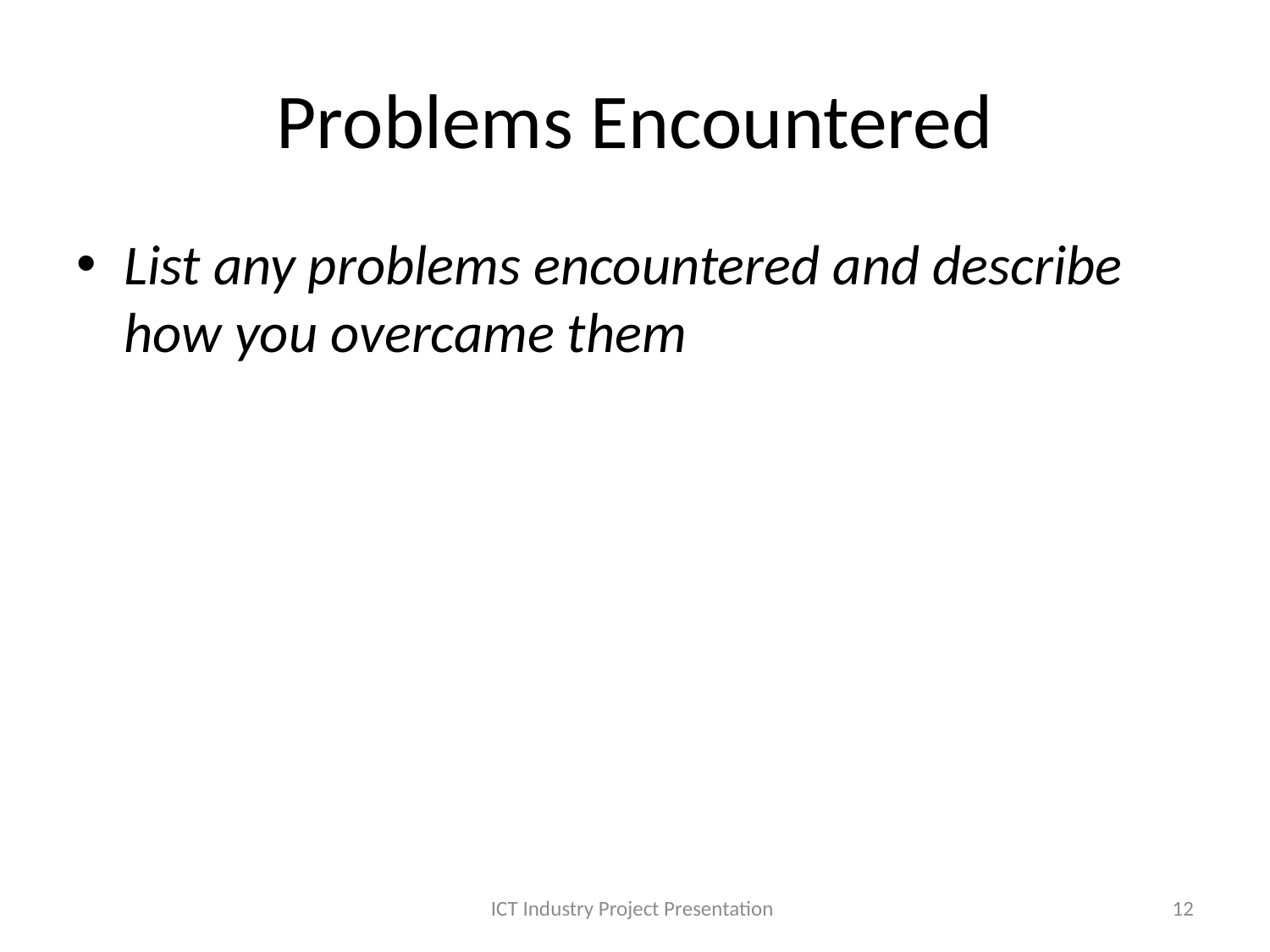

# Problems Encountered
List any problems encountered and describe how you overcame them
ICT Industry Project Presentation
12